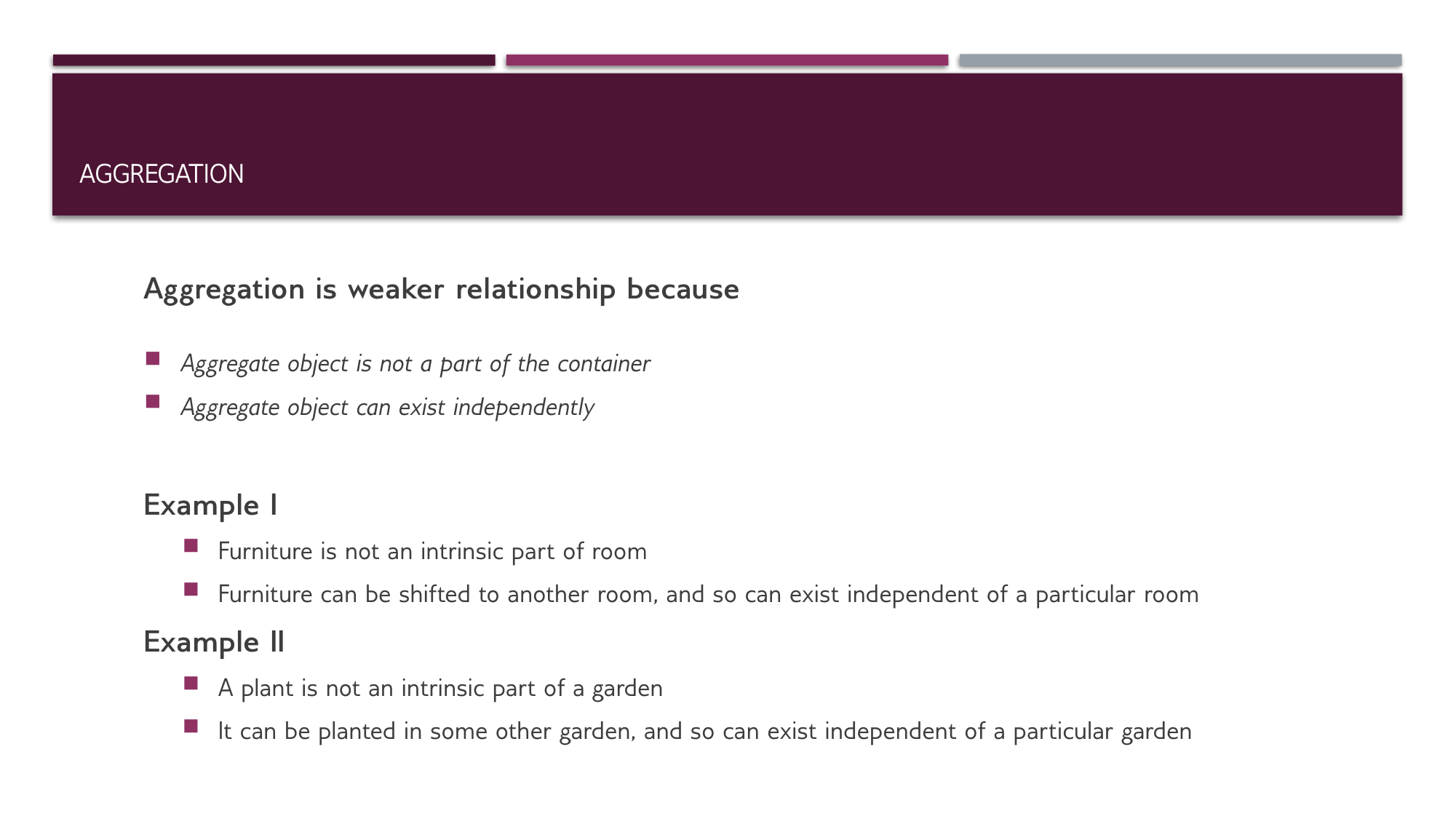

# Aggregation
Aggregation is weaker relationship because

Aggregate object is not a part of the container
Aggregate object can exist independently

Example I
Furniture is not an intrinsic part of room
Furniture can be shifted to another room, and so can exist independent of a particular room
Example II
A plant is not an intrinsic part of a garden
It can be planted in some other garden, and so can exist independent of a particular garden